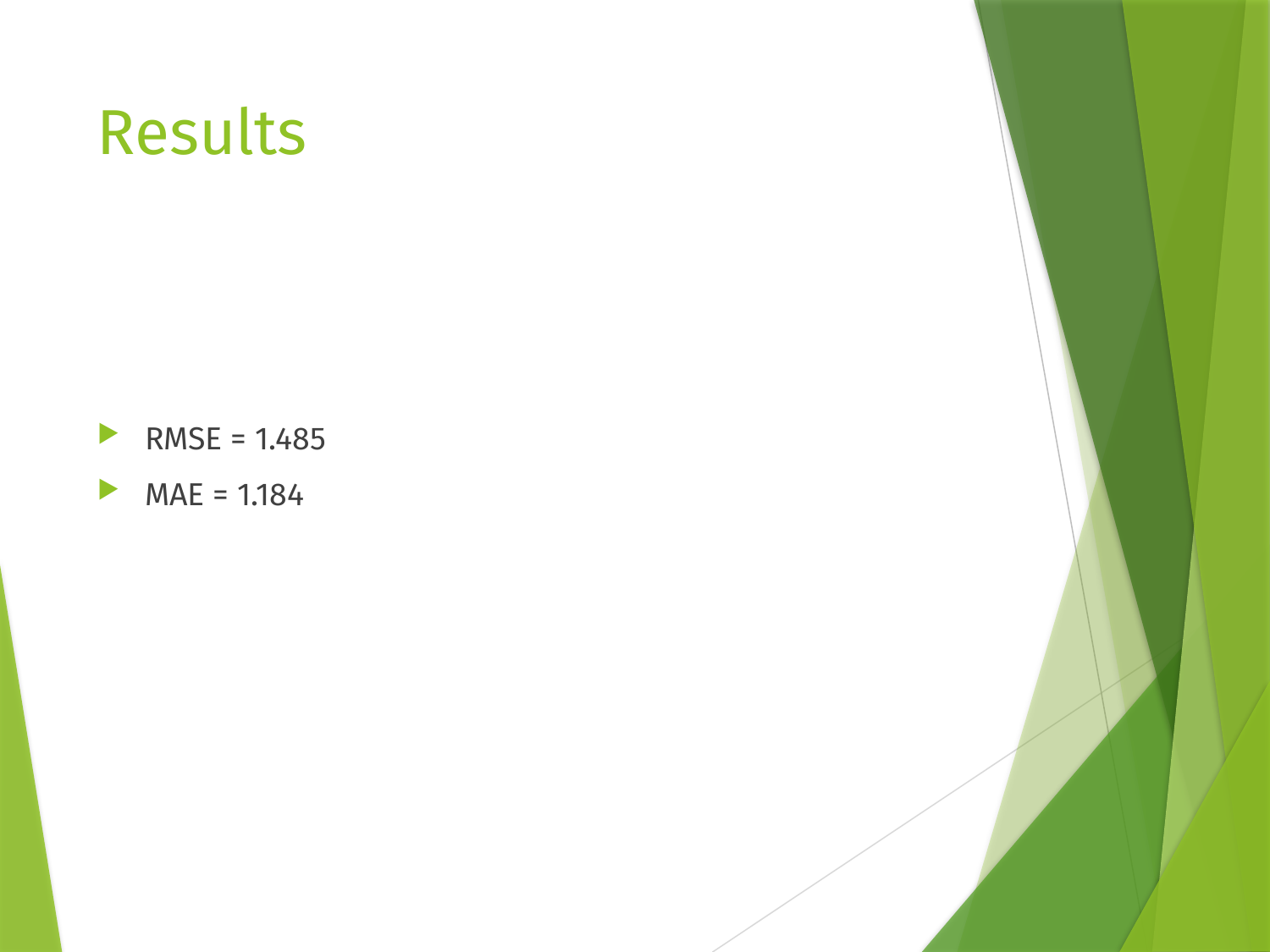

# Results

RMSE = 1.485
MAE = 1.184